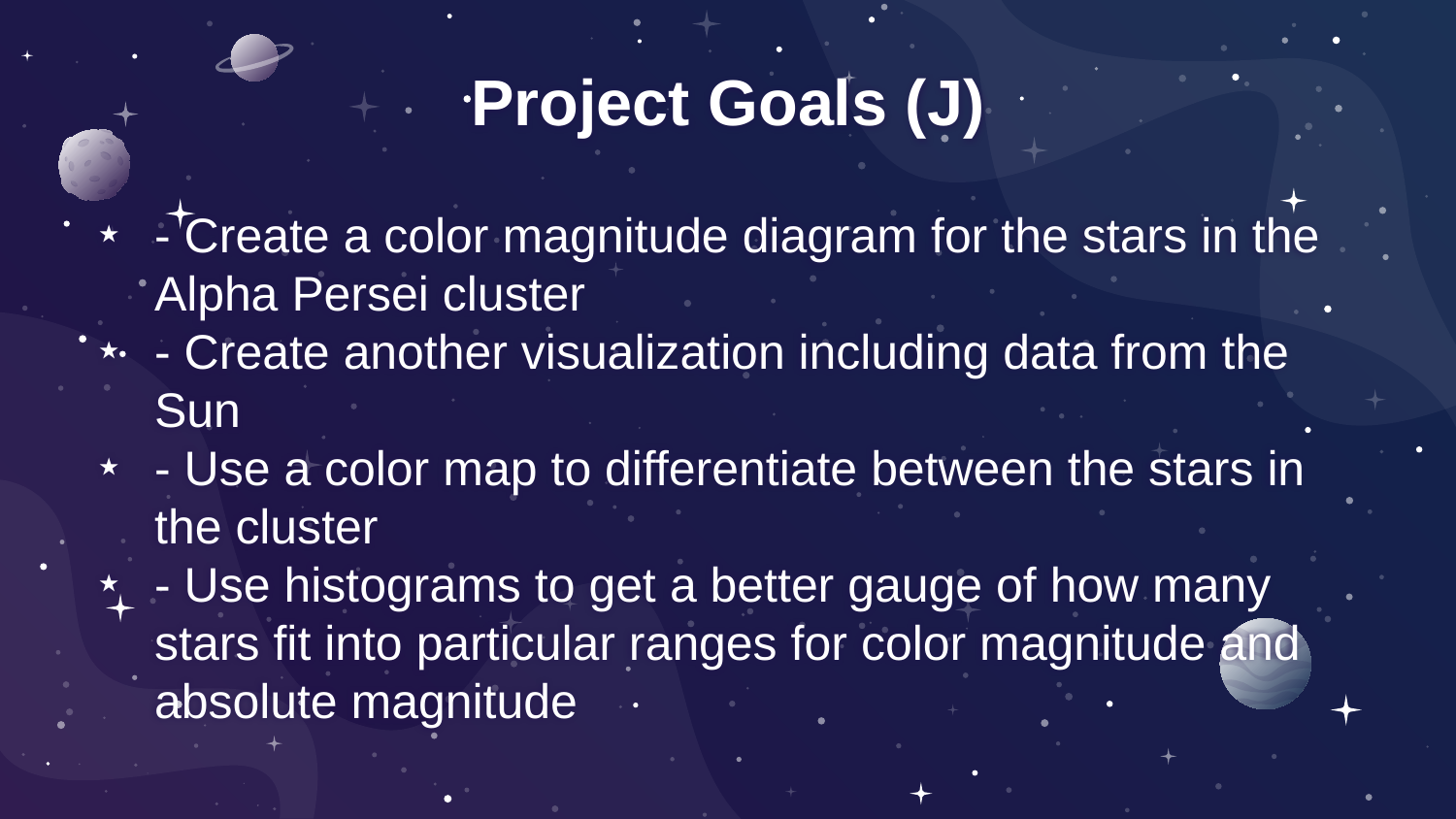

# Project Goals (J)
- Create a color magnitude diagram for the stars in the Alpha Persei cluster
- Create another visualization including data from the Sun
- Use a color map to differentiate between the stars in the cluster
- Use histograms to get a better gauge of how many stars fit into particular ranges for color magnitude and absolute magnitude